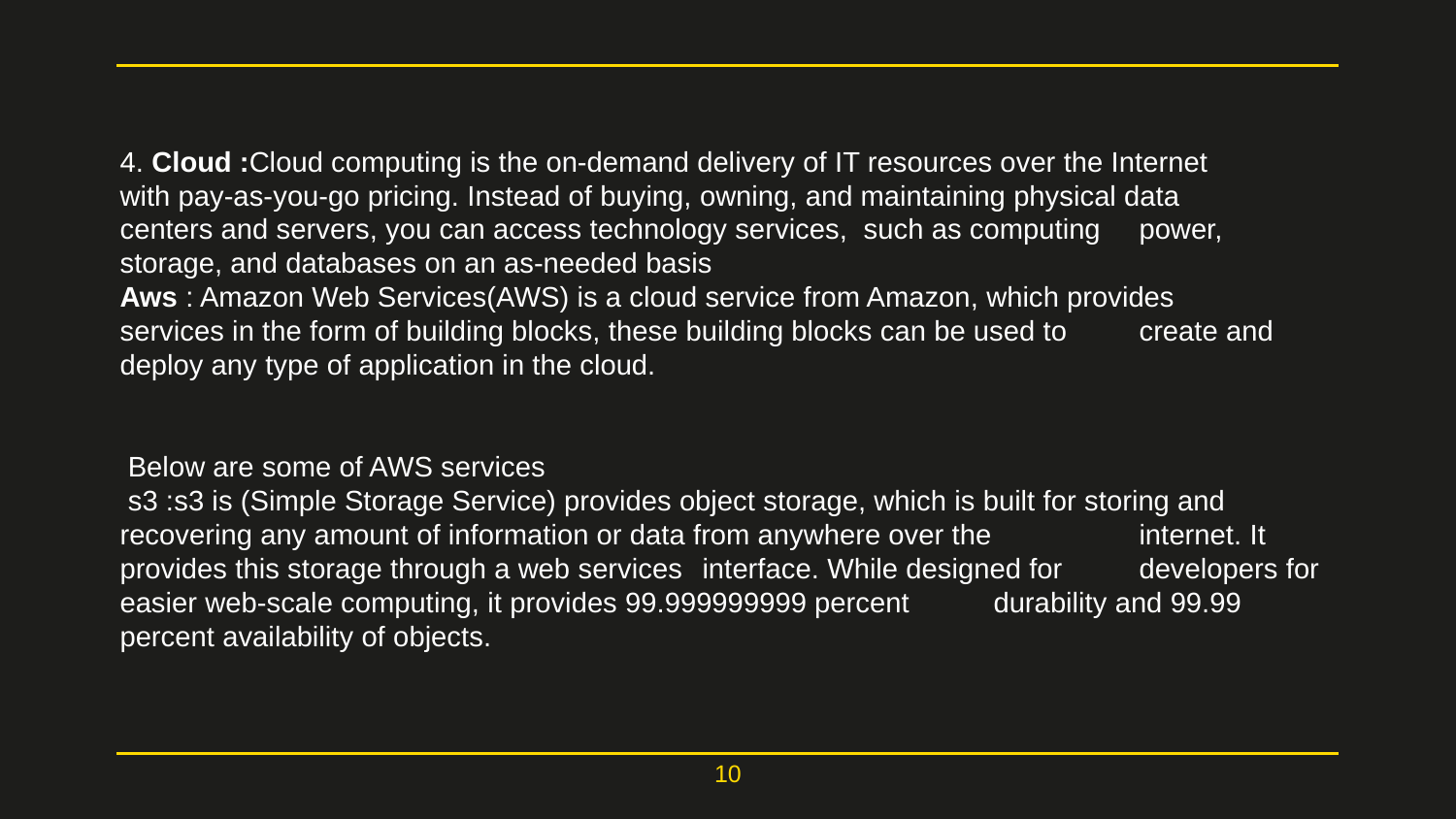

4. Cloud :Cloud computing is the on-demand delivery of IT resources over the Internet   	with pay-as-you-go pricing. Instead of buying, owning, and maintaining physical data 	centers and servers, you can access technology services,  such as computing 	power, storage, and databases on an as-needed basis
Aws : Amazon Web Services(AWS) is a cloud service from Amazon, which provides 	services in the form of building blocks, these building blocks can be used to 	create and deploy any type of application in the cloud.

 Below are some of AWS services
 s3 :s3 is (Simple Storage Service) provides object storage, which is built for storing and 	recovering any amount of information or data from anywhere over the 	internet. It 	provides this storage through a web services 	interface. While designed for 	developers for easier web-scale computing, it provides 99.999999999 percent 	durability and 99.99 percent availability of objects.
10